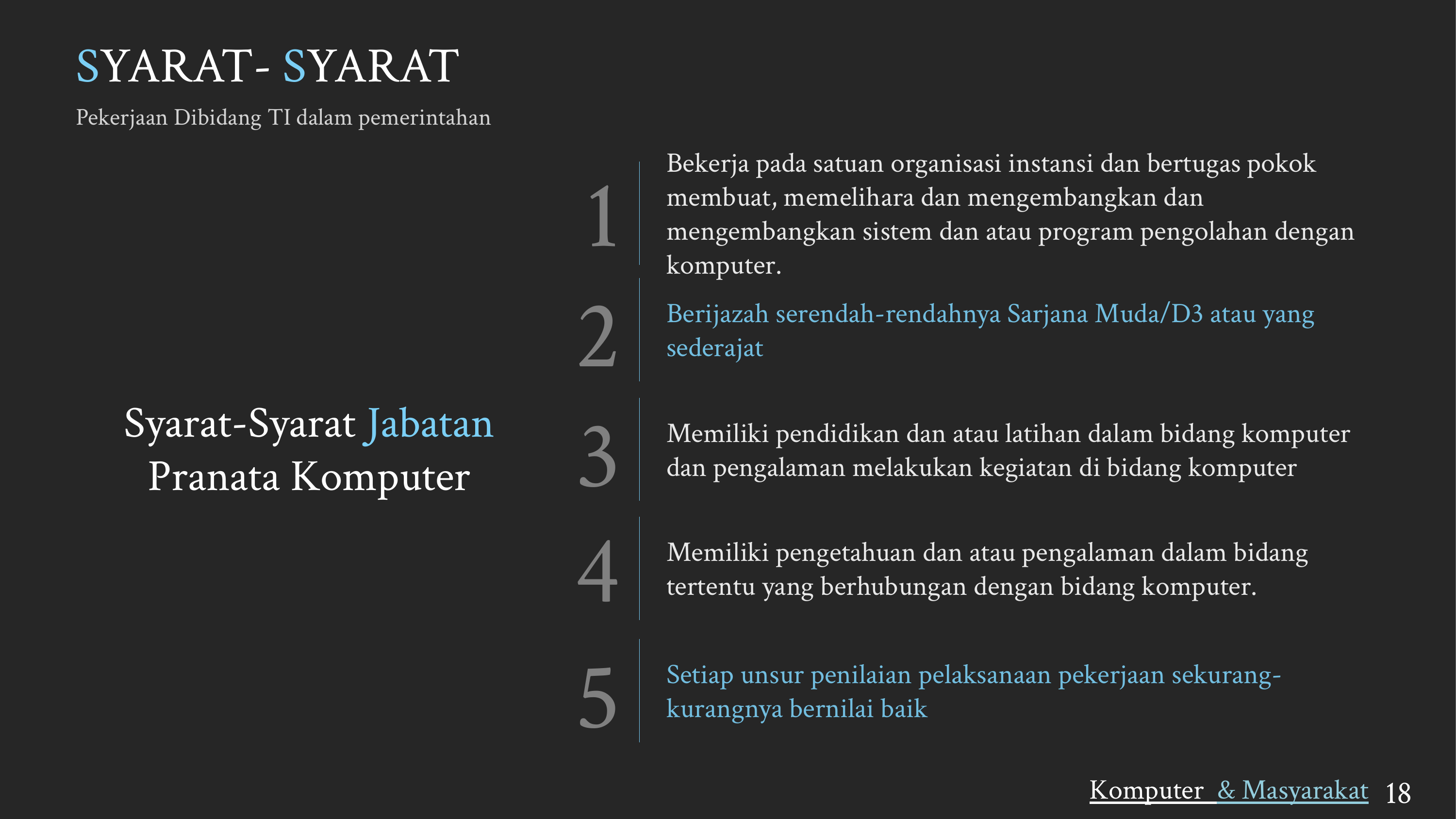

# SYARAT- SYARAT
Pekerjaan Dibidang TI dalam pemerintahan
Bekerja pada satuan organisasi instansi dan bertugas pokok membuat, memelihara dan mengembangkan dan mengembangkan sistem dan atau program pengolahan dengan komputer.
Berijazah serendah-rendahnya Sarjana Muda/D3 atau yang sederajat
Syarat-Syarat Jabatan Pranata Komputer
Memiliki pendidikan dan atau latihan dalam bidang komputer dan pengalaman melakukan kegiatan di bidang komputer
Memiliki pengetahuan dan atau pengalaman dalam bidang tertentu yang berhubungan dengan bidang komputer.
Setiap unsur penilaian pelaksanaan pekerjaan sekurang-kurangnya bernilai baik
Komputer  & Masyarakat
18